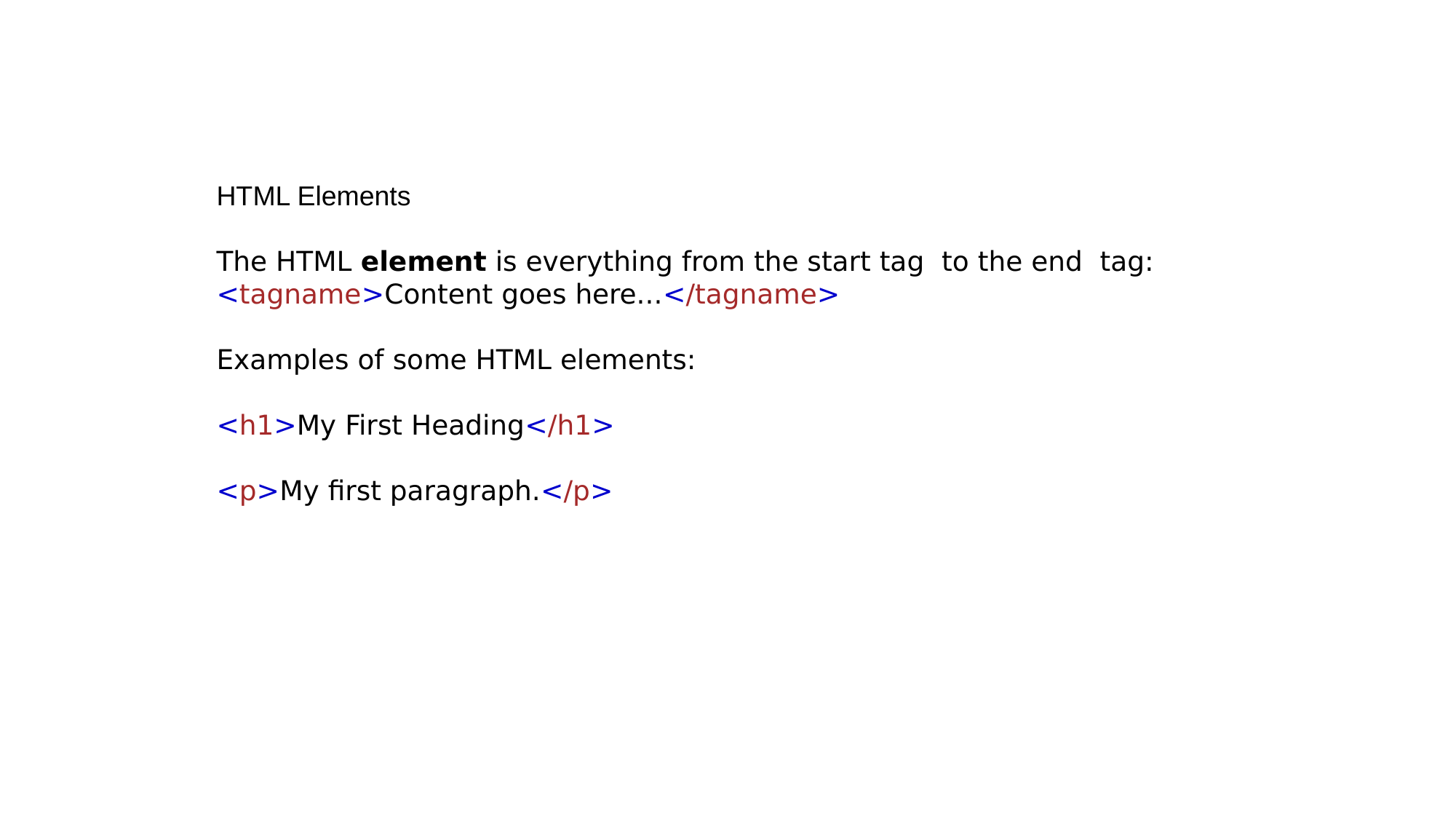

HTML Elements

The HTML element is everything from the start tag  to the end  tag:
<tagname>Content goes here...</tagname>

Examples of some HTML elements:

<h1>My First Heading</h1>

<p>My first paragraph.</p>